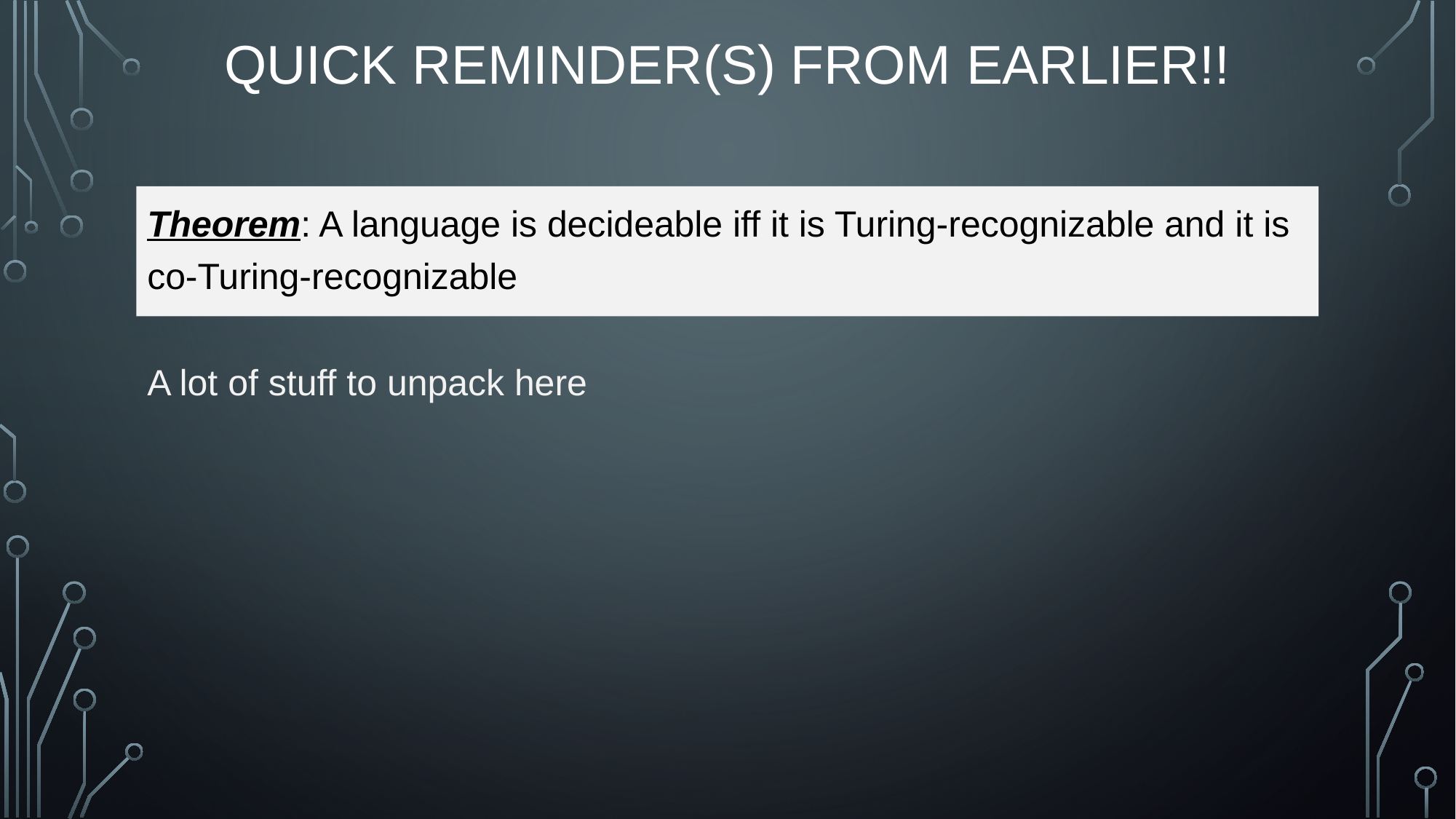

# Quick Reminder(s) from Earlier!!
Theorem: A language is decideable iff it is Turing-recognizable and it is co-Turing-recognizable
A lot of stuff to unpack here